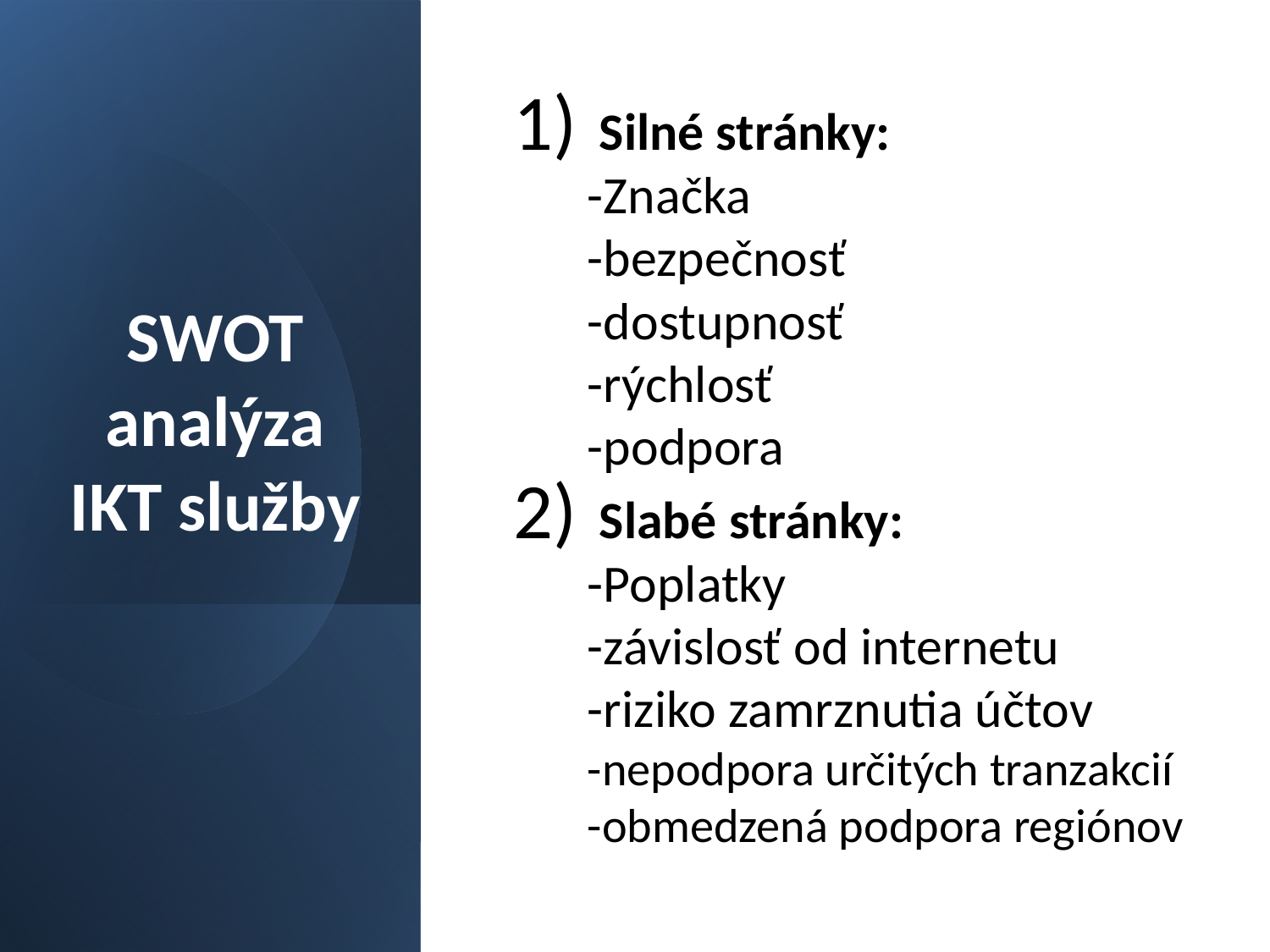

# SWOT analýza IKT služby
 Silné stránky:
-Značka
-bezpečnosť
-dostupnosť
-rýchlosť
-podpora
 Slabé stránky:
-Poplatky
-závislosť od internetu
-riziko zamrznutia účtov
-nepodpora určitých tranzakcií
-obmedzená podpora regiónov

9